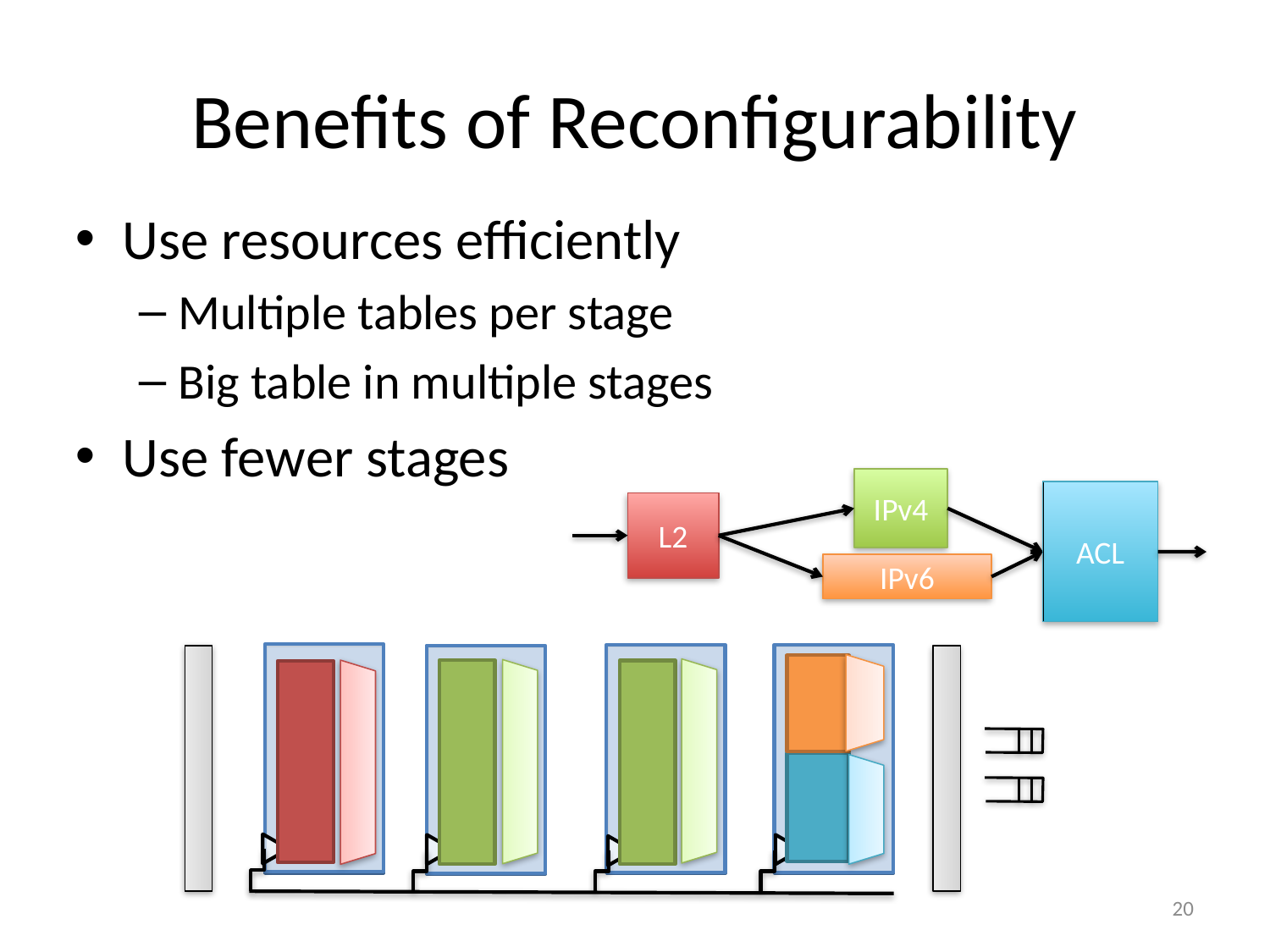

# Benefits of Reconfigurability
Use resources efficiently
Multiple tables per stage
Big table in multiple stages
Use fewer stages
IPv4
ACL
L2
IPv6

20